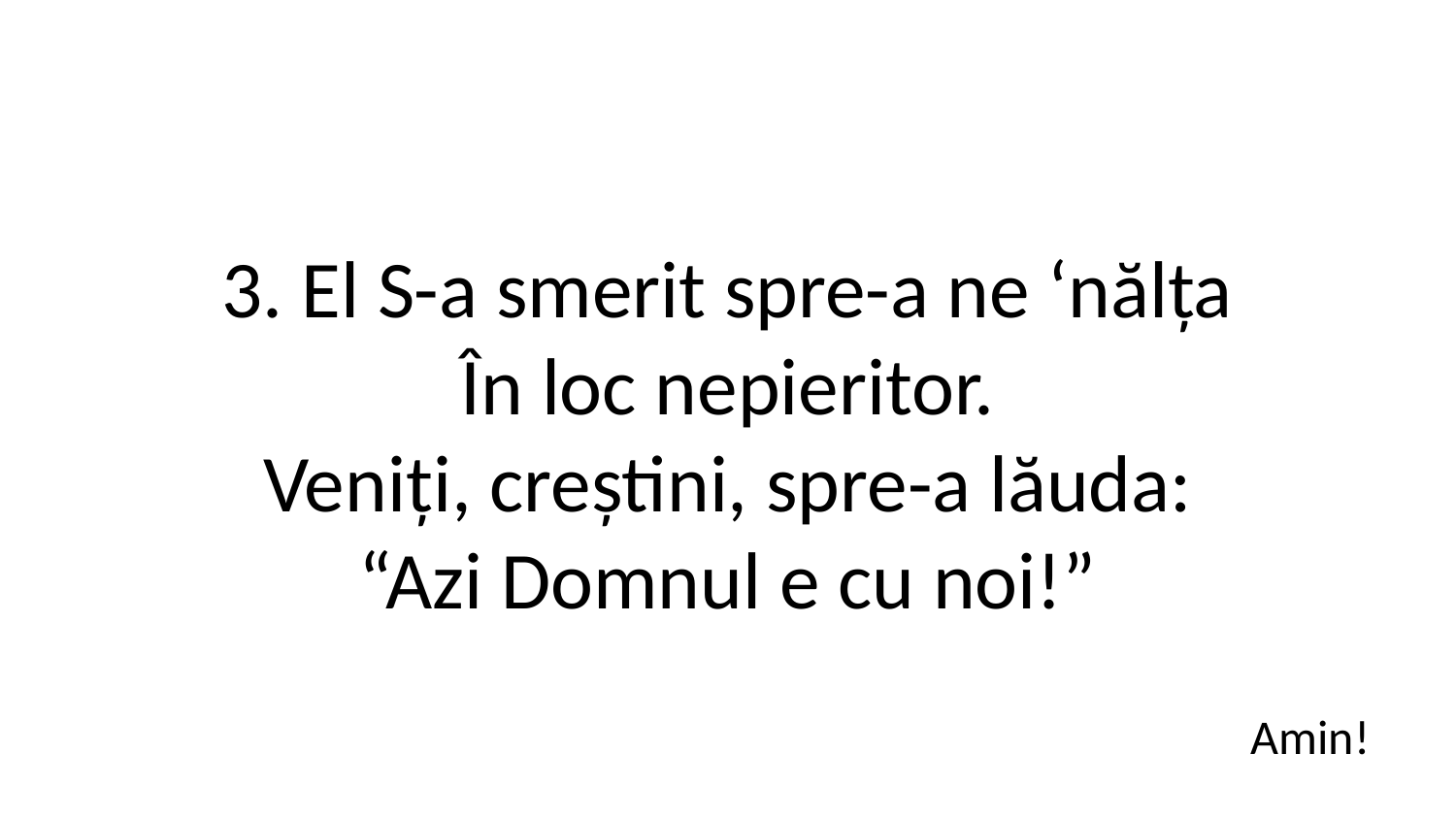

3. El S-a smerit spre-a ne ‘nălța
În loc nepieritor.
Veniți, creștini, spre-a lăuda:
“Azi Domnul e cu noi!”

Amin!